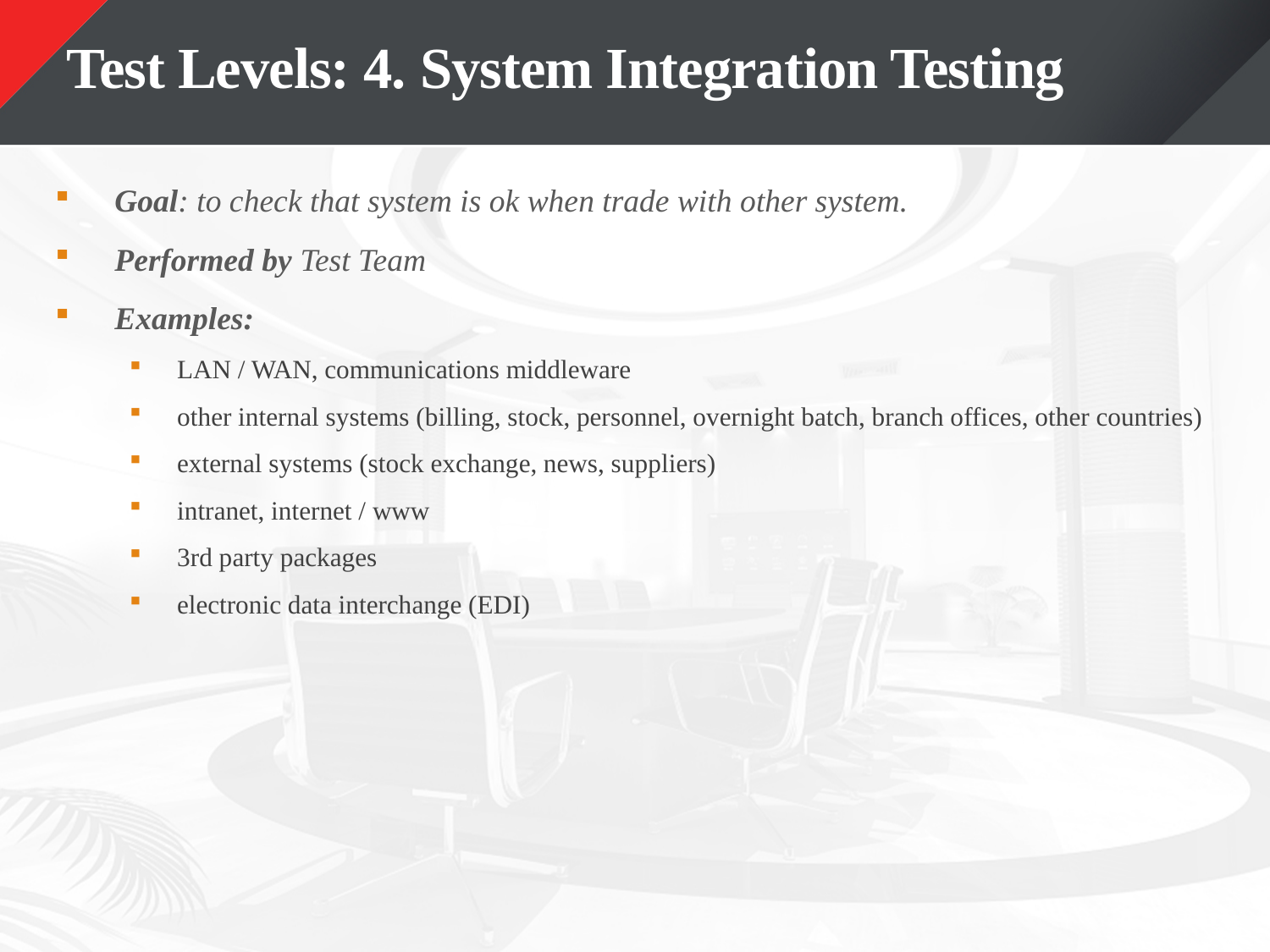

# Test Levels: 4. System Integration Testing
Goal: to check that system is ok when trade with other system.
Performed by Test Team
Examples:
LAN / WAN, communications middleware
other internal systems (billing, stock, personnel, overnight batch, branch offices, other countries)
external systems (stock exchange, news, suppliers)
intranet, internet / www
3rd party packages
electronic data interchange (EDI)